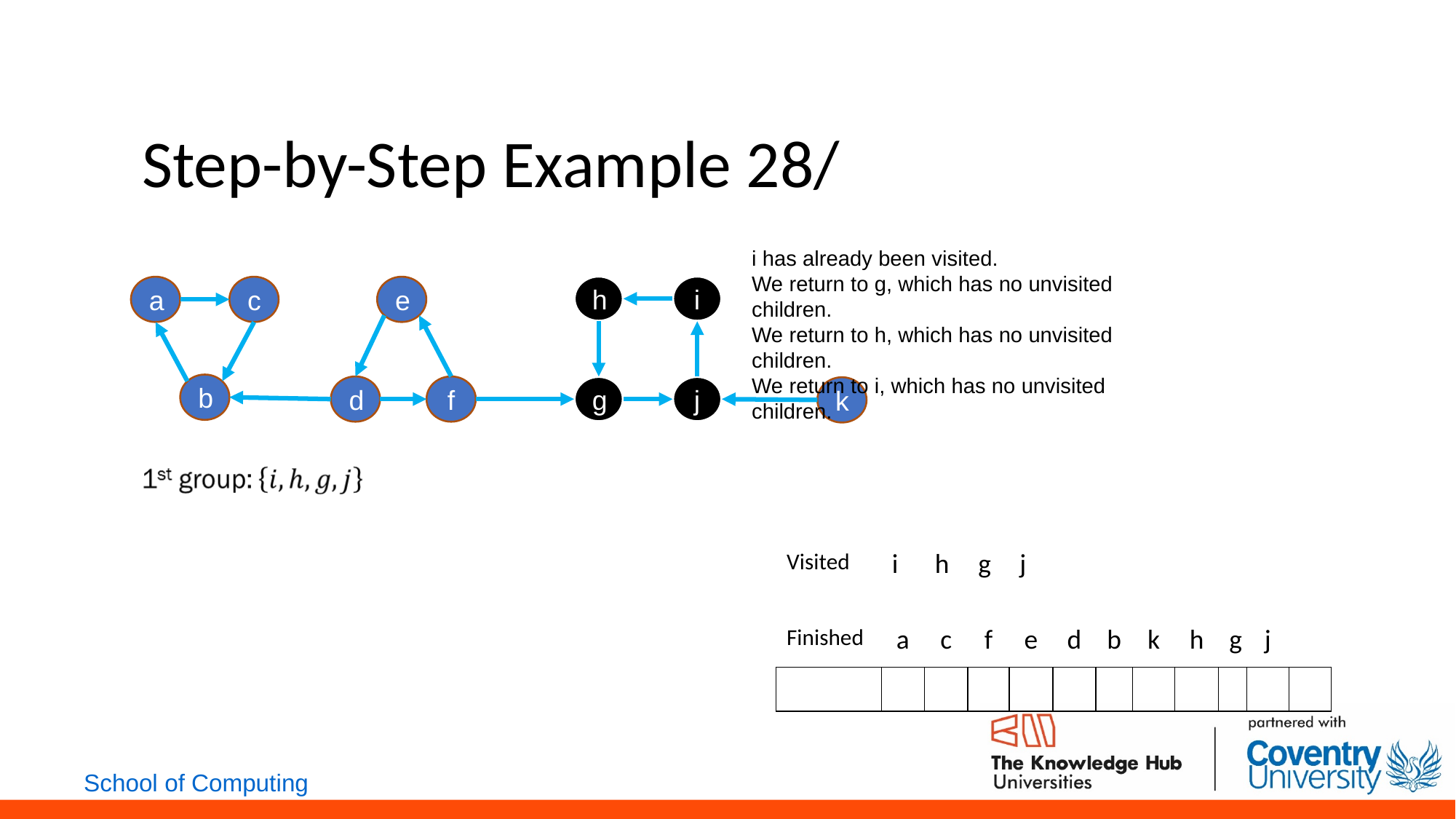

# Step-by-Step Example 28/
i has already been visited.
We return to g, which has no unvisited children.
We return to h, which has no unvisited children.
We return to i, which has no unvisited children.
h
i
a
c
e
b
d
f
g
j
k

| Visited | i | h | g | j |  |  |  |  |  |  |  |
| --- | --- | --- | --- | --- | --- | --- | --- | --- | --- | --- | --- |
| Finished | a | c | f | e | d | b | k | h | g | j |  |
| --- | --- | --- | --- | --- | --- | --- | --- | --- | --- | --- | --- |
|  |  |  |  |  |  |  |  |  |  |  |  |